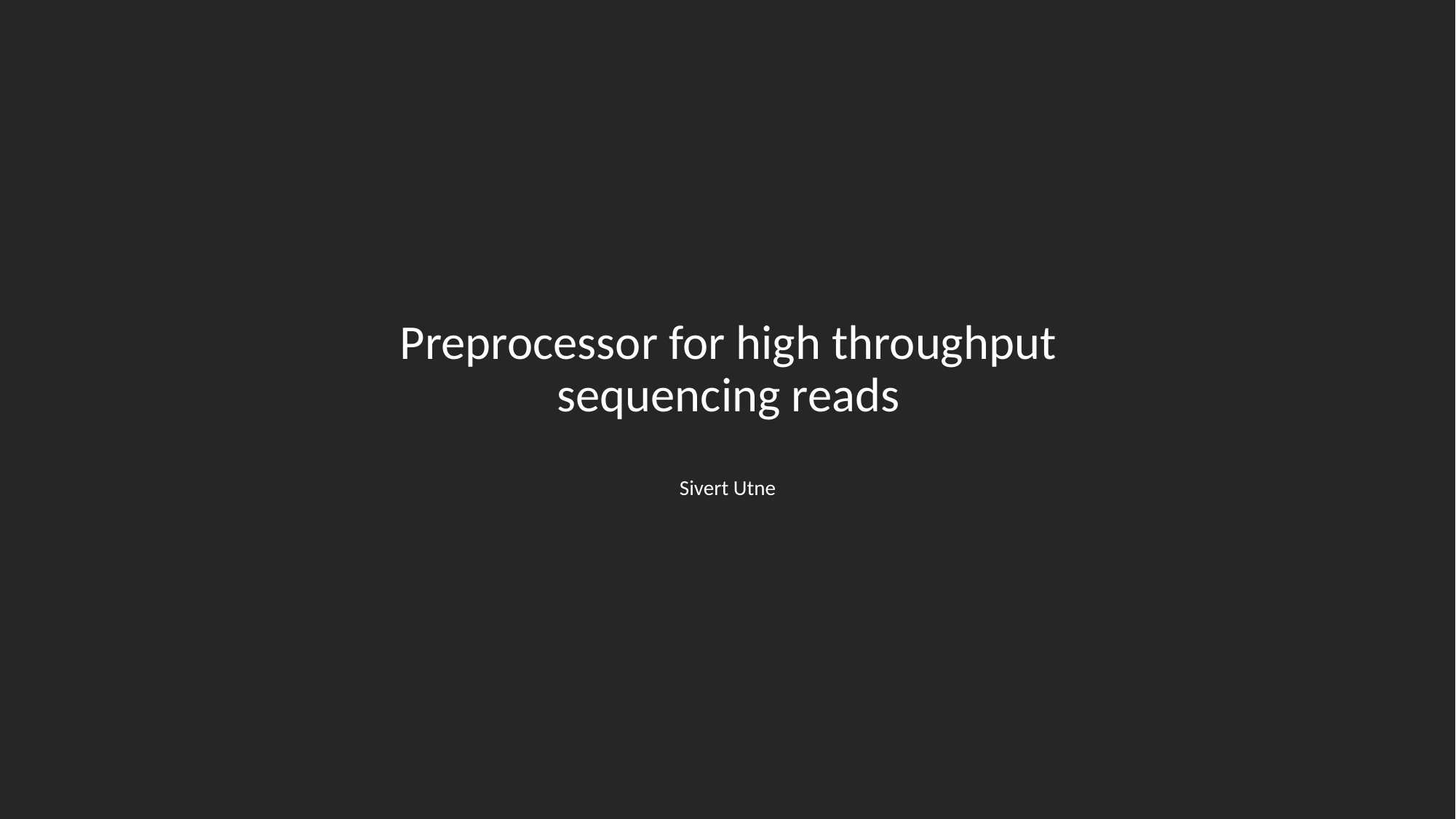

# Preprocessor for high throughput sequencing reads
Sivert Utne